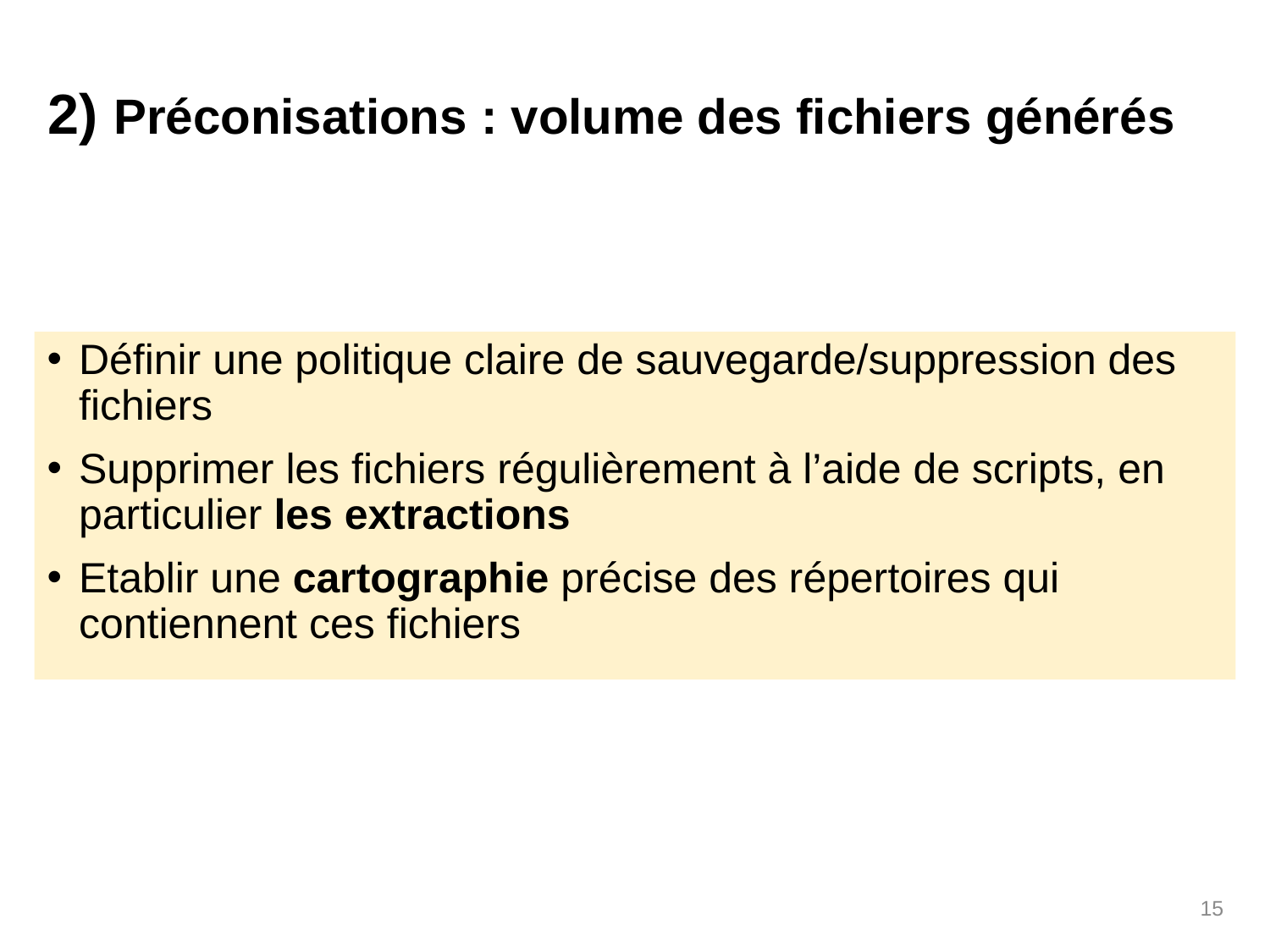

# 2) Préconisations : volume des fichiers générés
Définir une politique claire de sauvegarde/suppression des fichiers
Supprimer les fichiers régulièrement à l’aide de scripts, en particulier les extractions
Etablir une cartographie précise des répertoires qui contiennent ces fichiers

15